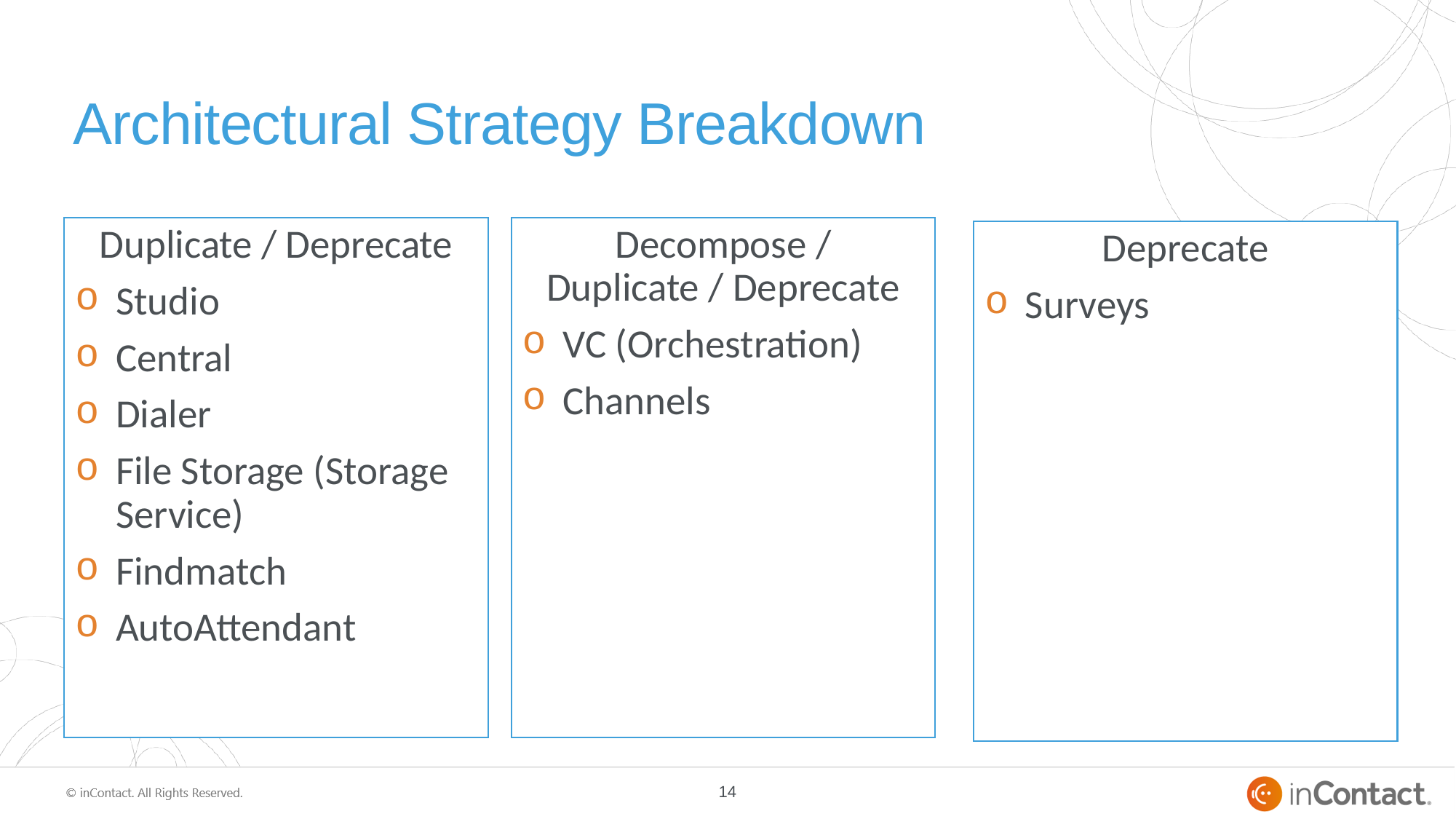

# Architectural Strategy Breakdown
Duplicate / Deprecate
Studio
Central
Dialer
File Storage (Storage Service)
Findmatch
AutoAttendant
Decompose / Duplicate / Deprecate
VC (Orchestration)
Channels
Deprecate
Surveys
14